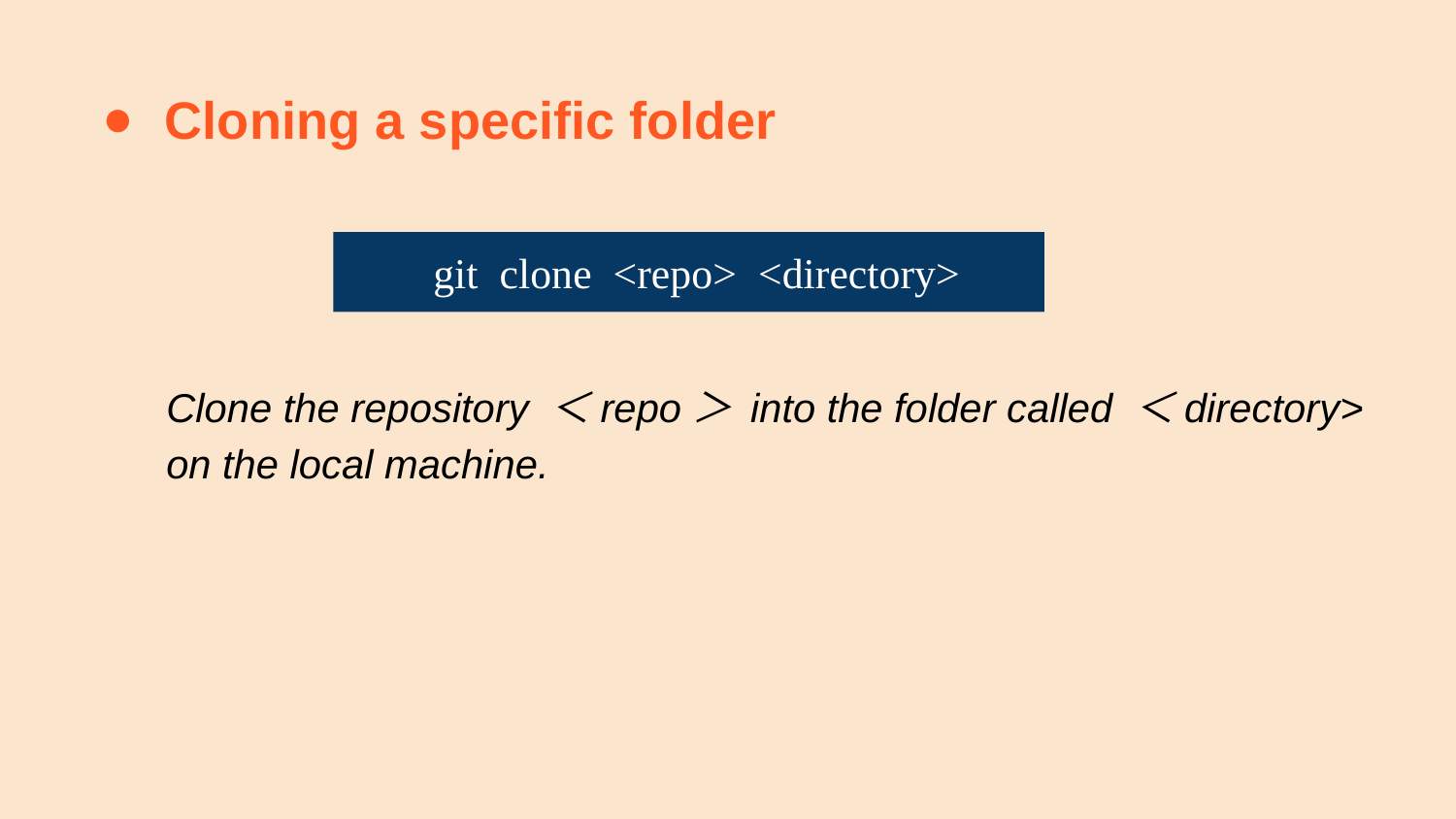

Cloning a specific folder
        git  clone  <repo>  <directory>
Clone the repository ＜repo＞ into the folder called ＜directory> on the local machine.